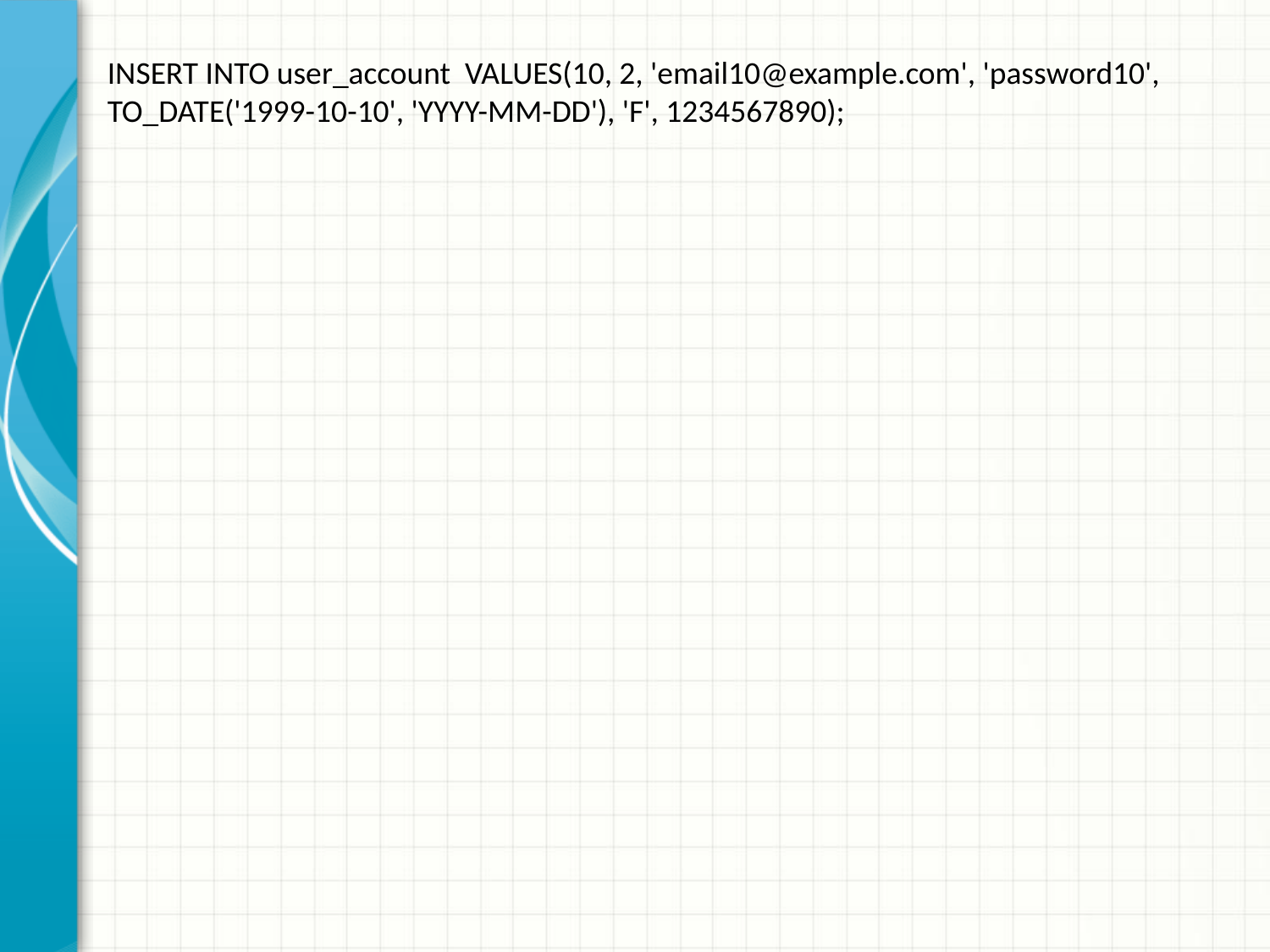

INSERT INTO user_account  VALUES(10, 2, 'email10@example.com', 'password10', TO_DATE('1999-10-10', 'YYYY-MM-DD'), 'F', 1234567890);